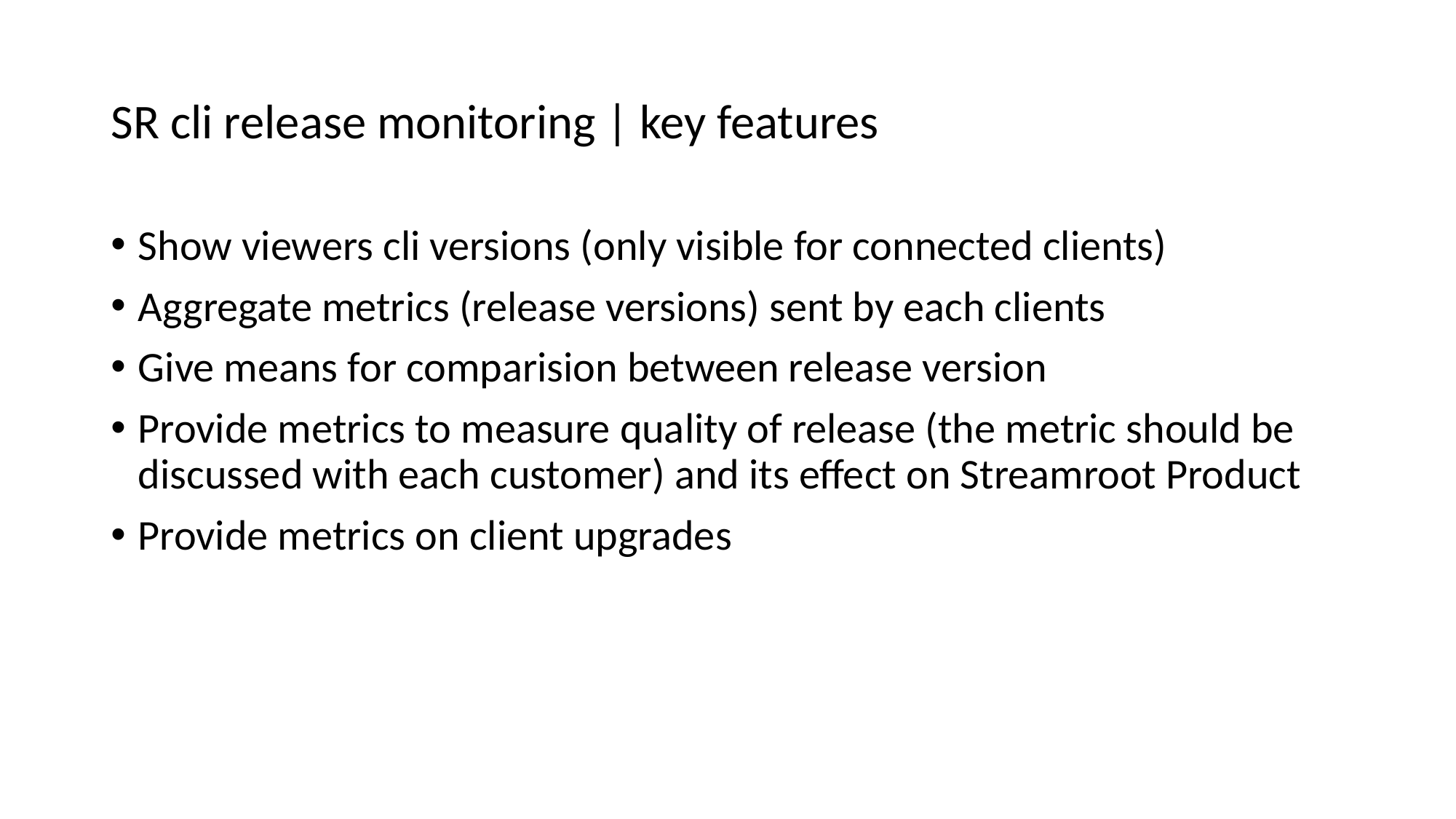

# SR cli release monitoring | key features
Show viewers cli versions (only visible for connected clients)
Aggregate metrics (release versions) sent by each clients
Give means for comparision between release version
Provide metrics to measure quality of release (the metric should be discussed with each customer) and its effect on Streamroot Product
Provide metrics on client upgrades